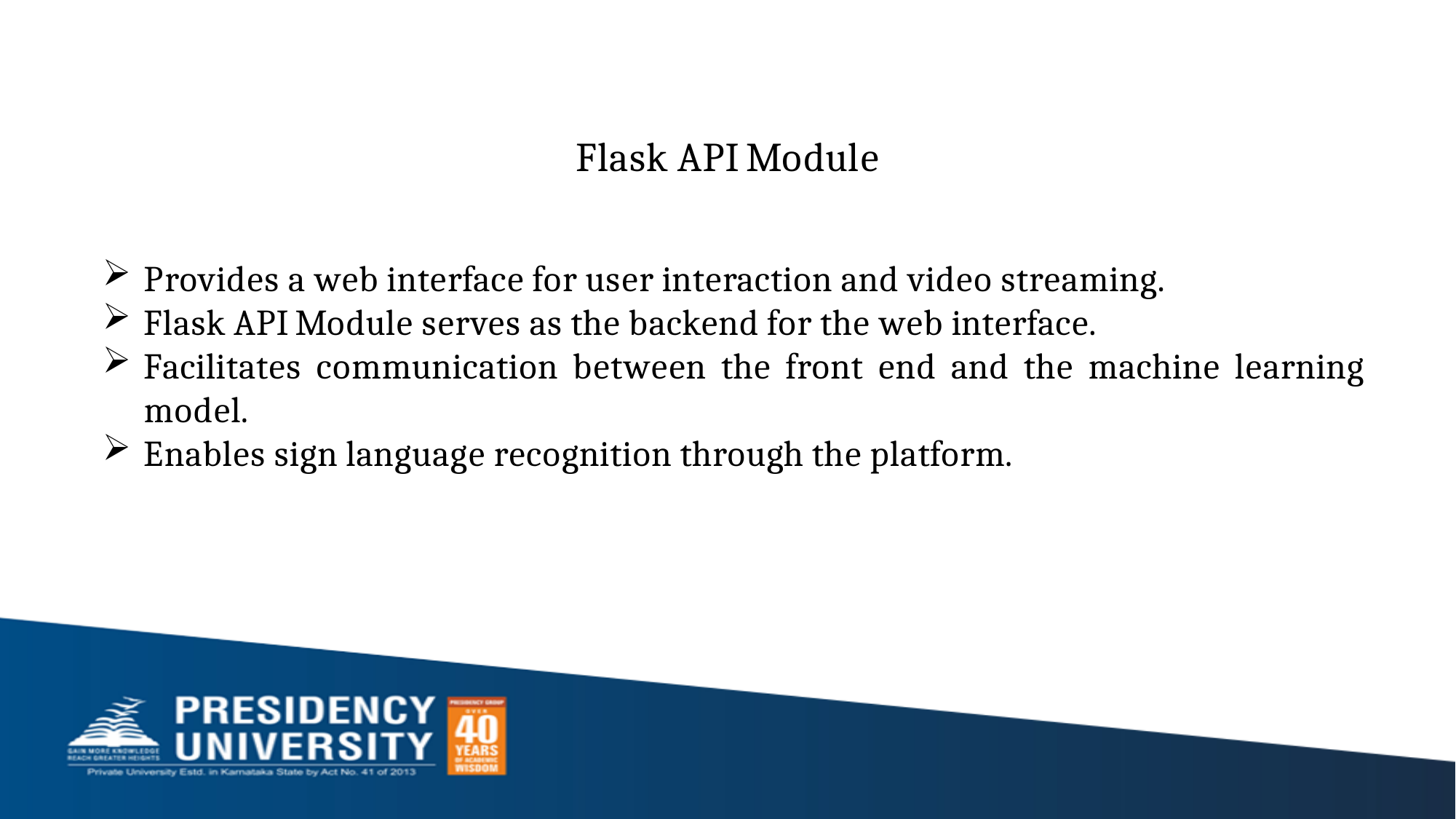

# Flask API Module
Provides a web interface for user interaction and video streaming.
Flask API Module serves as the backend for the web interface.
Facilitates communication between the front end and the machine learning model.
Enables sign language recognition through the platform.